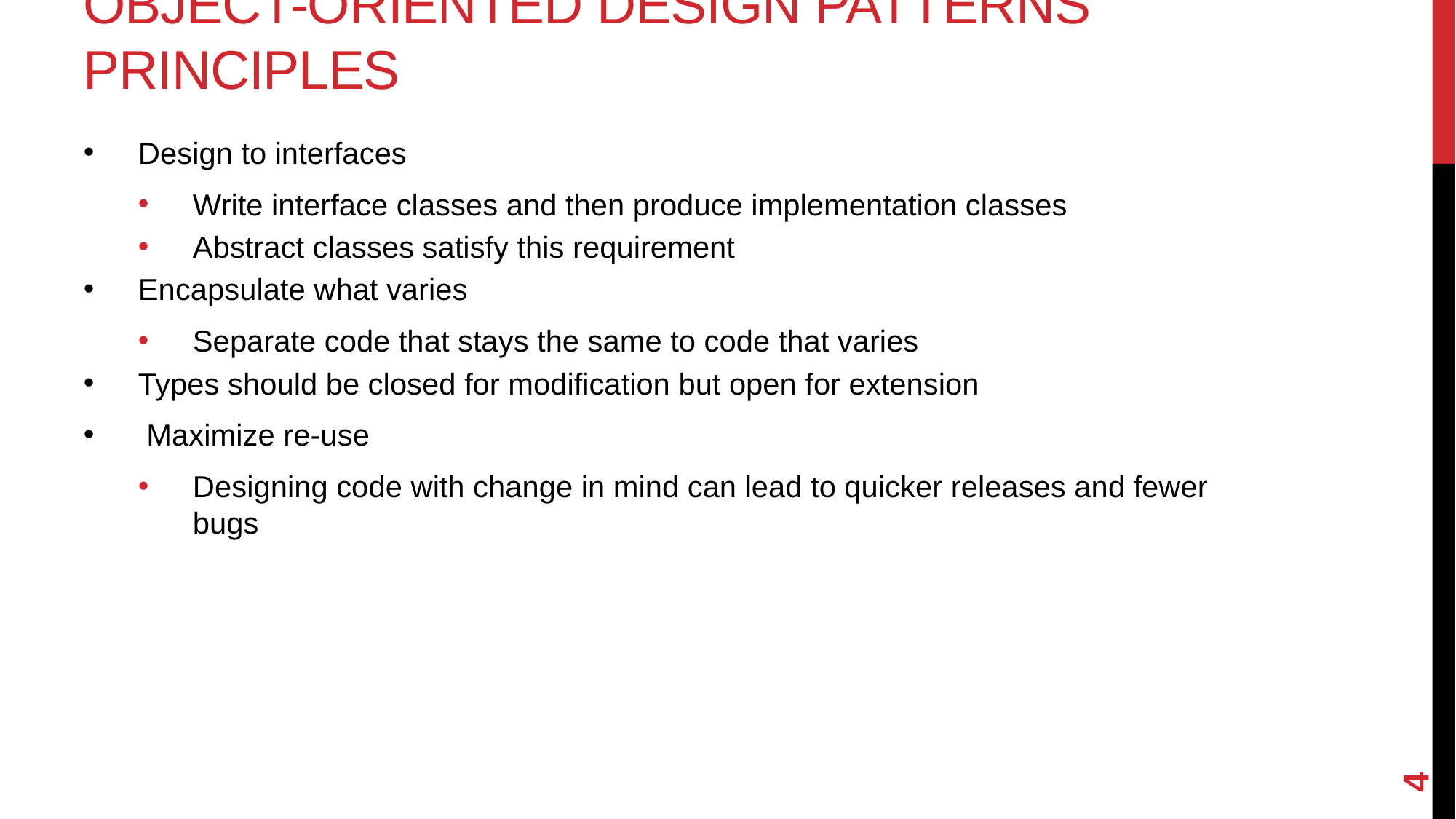

# Object-oriented Design patterns  principles
Design to interfaces
Write interface classes and then produce implementation classes
Abstract classes satisfy this requirement
Encapsulate what varies
Separate code that stays the same to code that varies
Types should be closed for modification but open for extension
 Maximize re-use
Designing code with change in mind can lead to quicker releases and fewer bugs

4